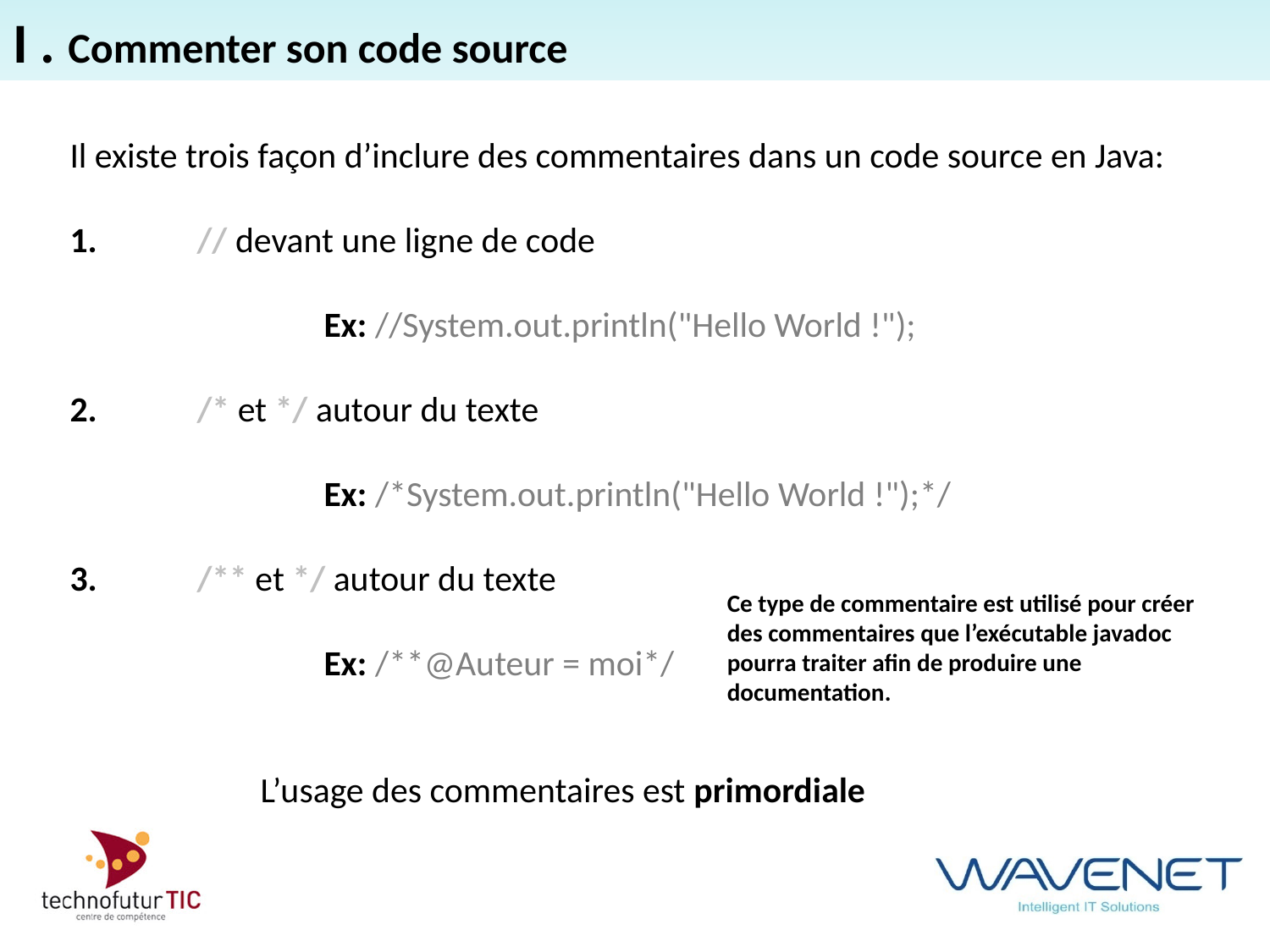

I . Commenter son code source
Il existe trois façon d’inclure des commentaires dans un code source en Java:

1.	// devant une ligne de code

		Ex: //System.out.println("Hello World !");

2.	/* et */ autour du texte

		Ex: /*System.out.println("Hello World !");*/

3.	/** et */ autour du texte

	Ex: /**@Auteur = moi*/

L’usage des commentaires est primordiale

Ce type de commentaire est utilisé pour créer des commentaires que l’exécutable javadoc pourra traiter afin de produire une documentation.